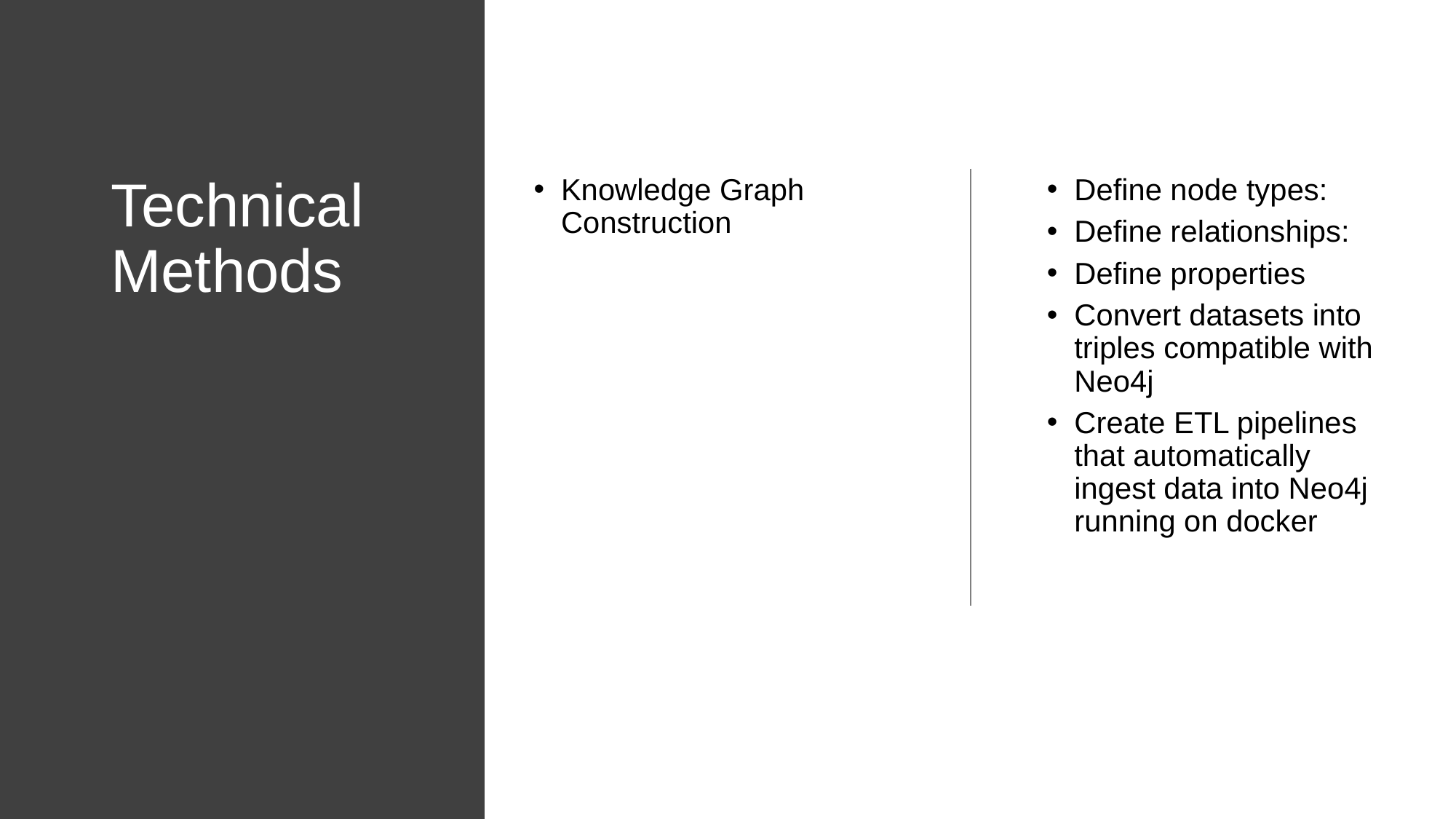

# Technical Methods
Knowledge Graph Construction
Define node types:
Define relationships:
Define properties
Convert datasets into triples compatible with Neo4j
Create ETL pipelines that automatically ingest data into Neo4j running on docker